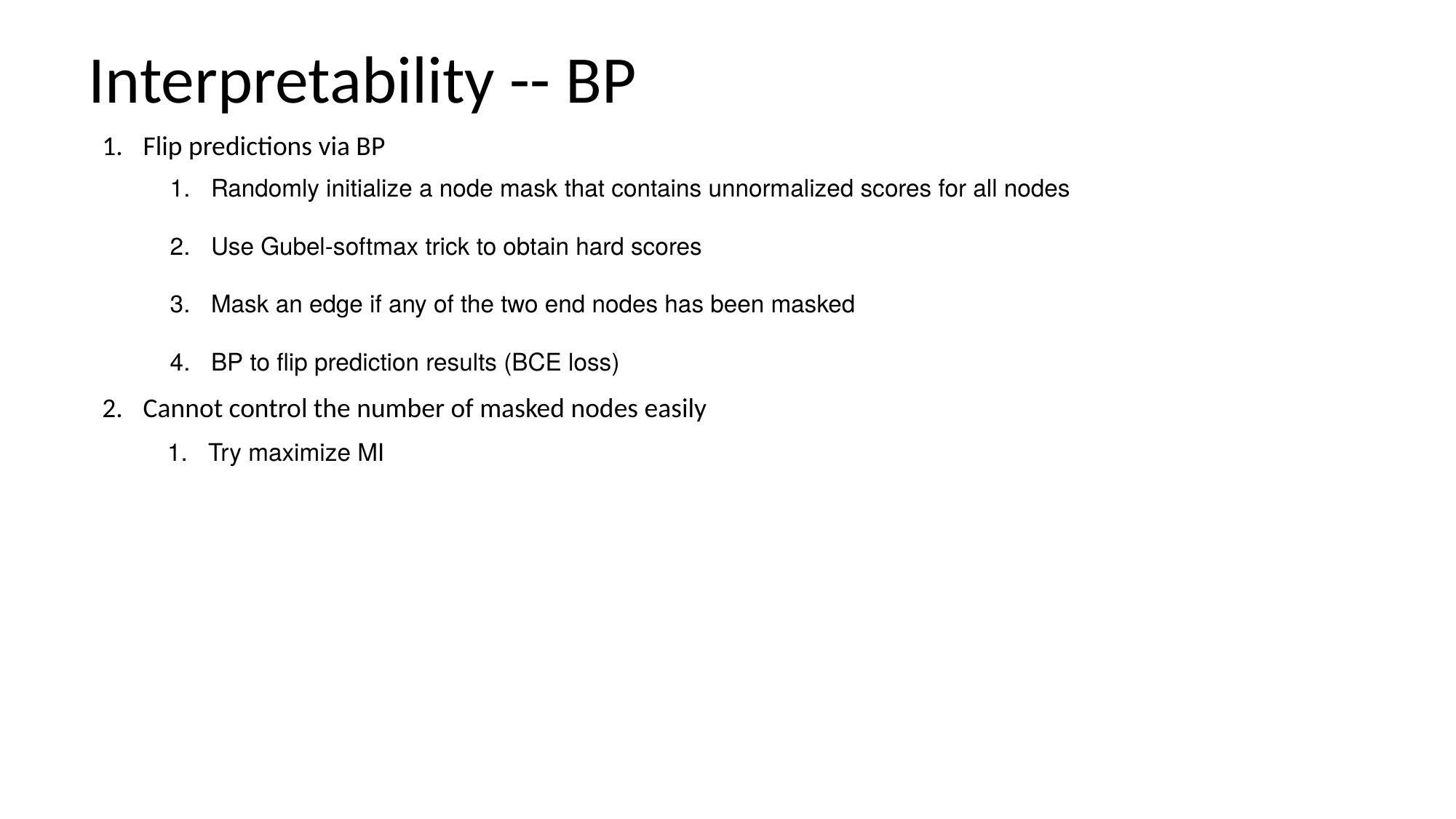

# Interpretability -- BP
Flip predictions via BP

Cannot control the number of masked nodes easily
Randomly initialize a node mask that contains unnormalized scores for all nodes

Use Gubel-softmax trick to obtain hard scores

Mask an edge if any of the two end nodes has been masked

BP to flip prediction results (BCE loss)
Try maximize MI